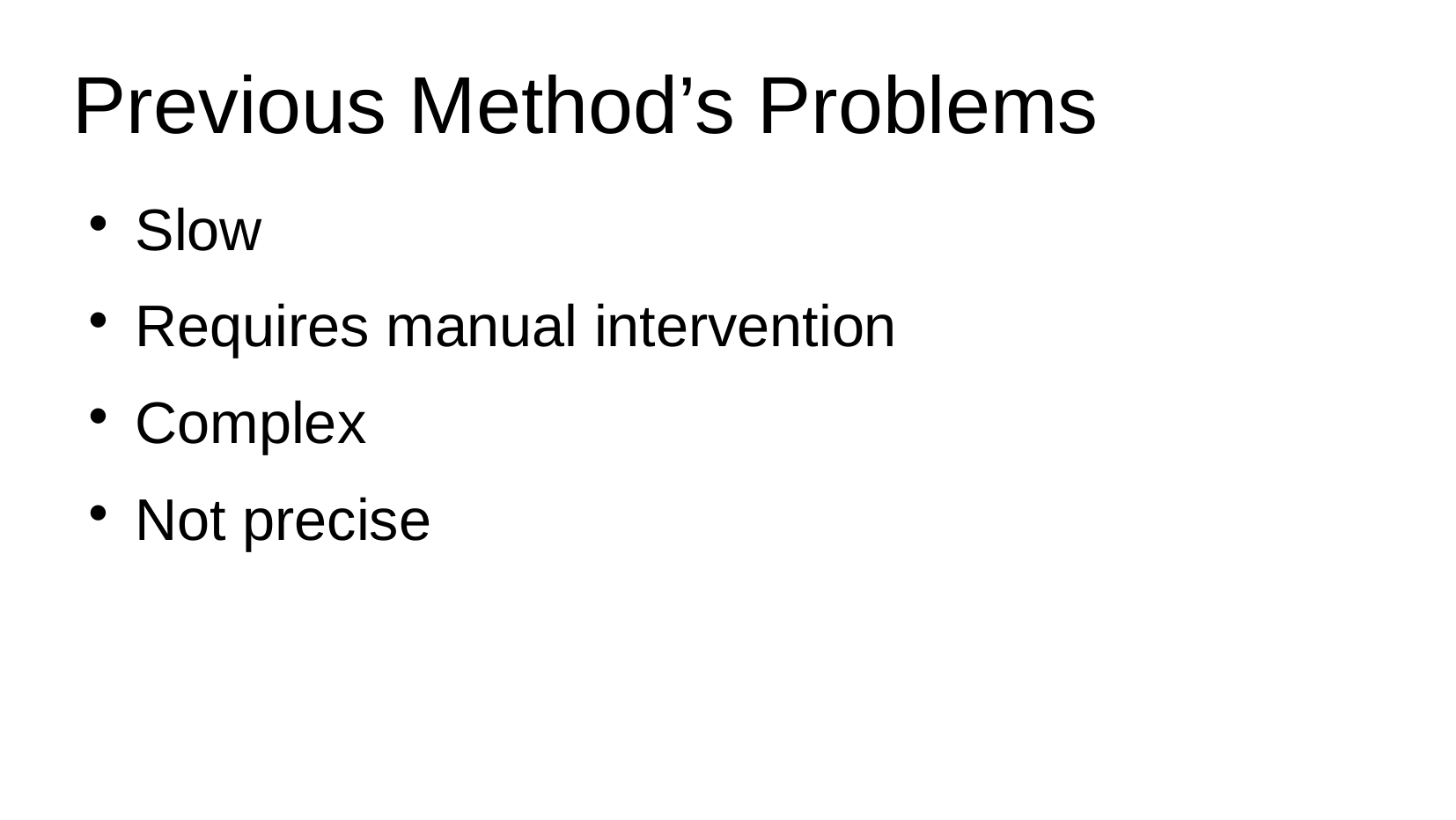

Previous Method’s Problems
Slow
Requires manual intervention
Complex
Not precise